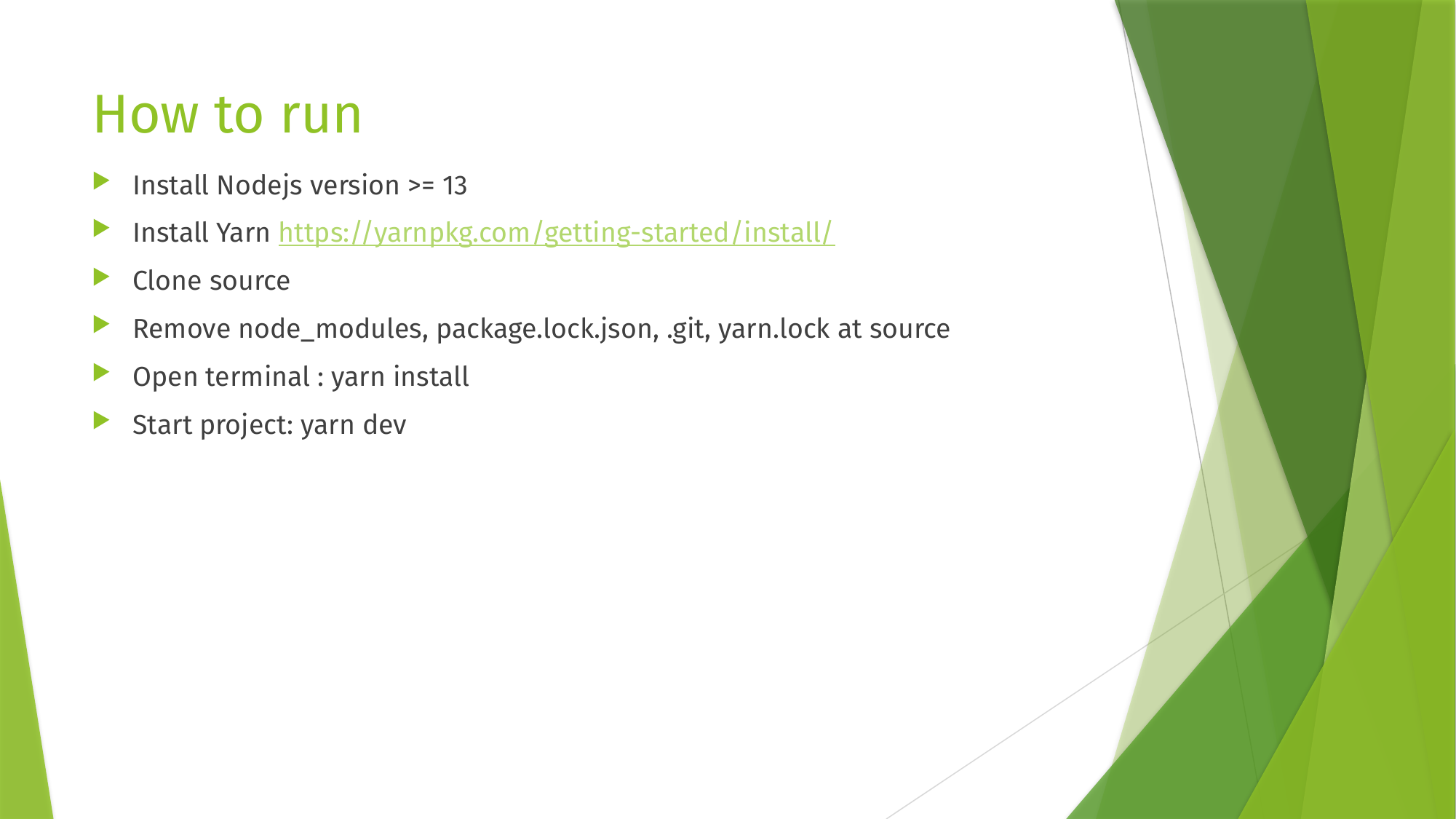

# How to run
Install Nodejs version >= 13
Install Yarn https://yarnpkg.com/getting-started/install/
Clone source
Remove node_modules, package.lock.json, .git, yarn.lock at source
Open terminal : yarn install
Start project: yarn dev